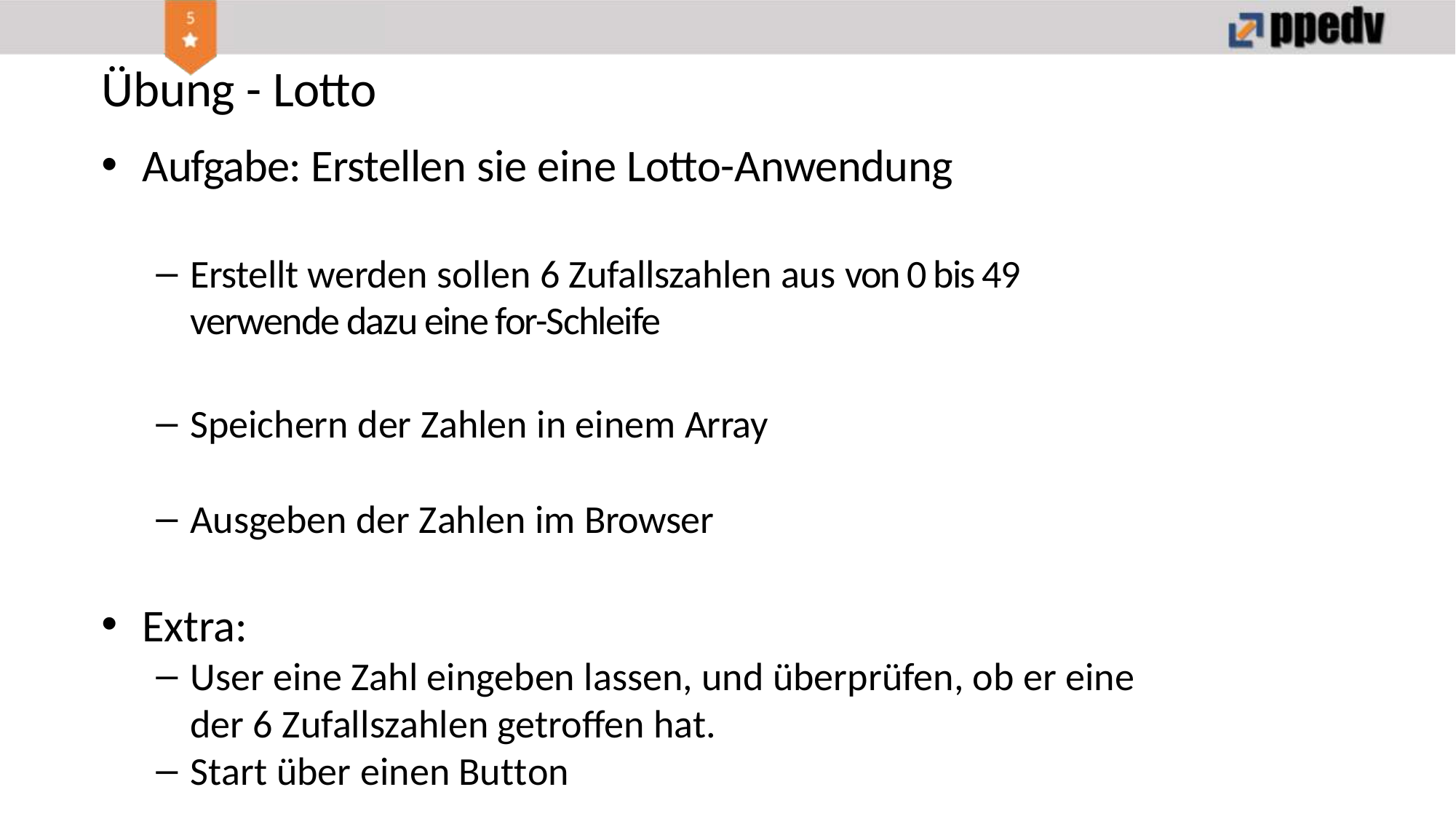

# Übung - Lotto
Aufgabe: Erstellen sie eine Lotto-Anwendung

Erstellt werden sollen 6 Zufallszahlen aus von 0 bis 49
verwende dazu eine for-Schleife

Speichern der Zahlen in einem Array

Ausgeben der Zahlen im Browser

Extra:
User eine Zahl eingeben lassen, und überprüfen, ob er eine der 6 Zufallszahlen getroffen hat.
Start über einen Button